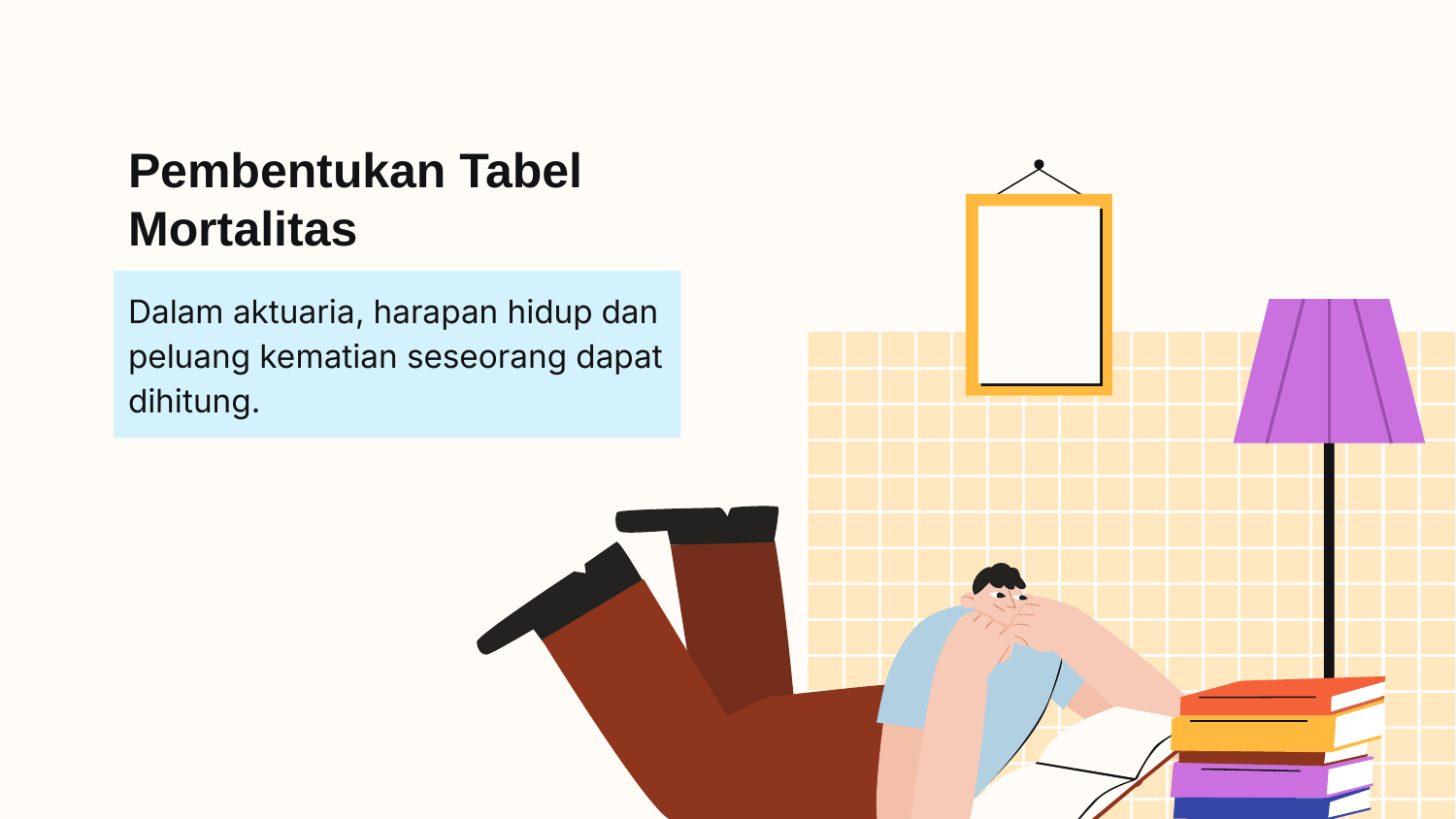

# Pembentukan Tabel Mortalitas

Dalam aktuaria, harapan hidup dan peluang kematian seseorang dapat dihitung.